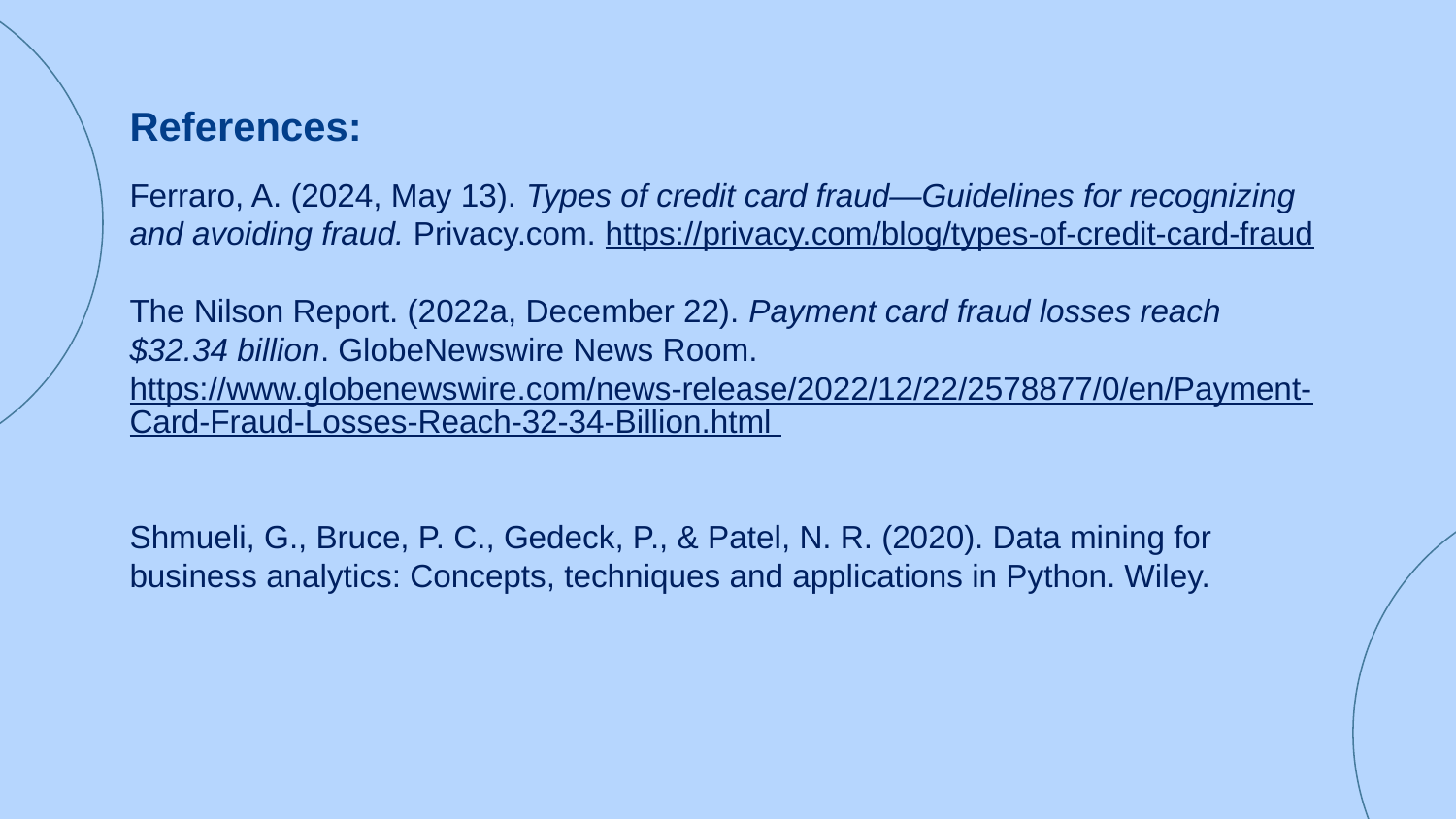

# References: Ferraro, A. (2024, May 13). Types of credit card fraud—Guidelines for recognizing and avoiding fraud. Privacy.com. https://privacy.com/blog/types-of-credit-card-fraud The Nilson Report. (2022a, December 22). Payment card fraud losses reach $32.34 billion. GlobeNewswire News Room. https://www.globenewswire.com/news-release/2022/12/22/2578877/0/en/Payment-Card-Fraud-Losses-Reach-32-34-Billion.html Shmueli, G., Bruce, P. C., Gedeck, P., & Patel, N. R. (2020). Data mining for business analytics: Concepts, techniques and applications in Python. Wiley.